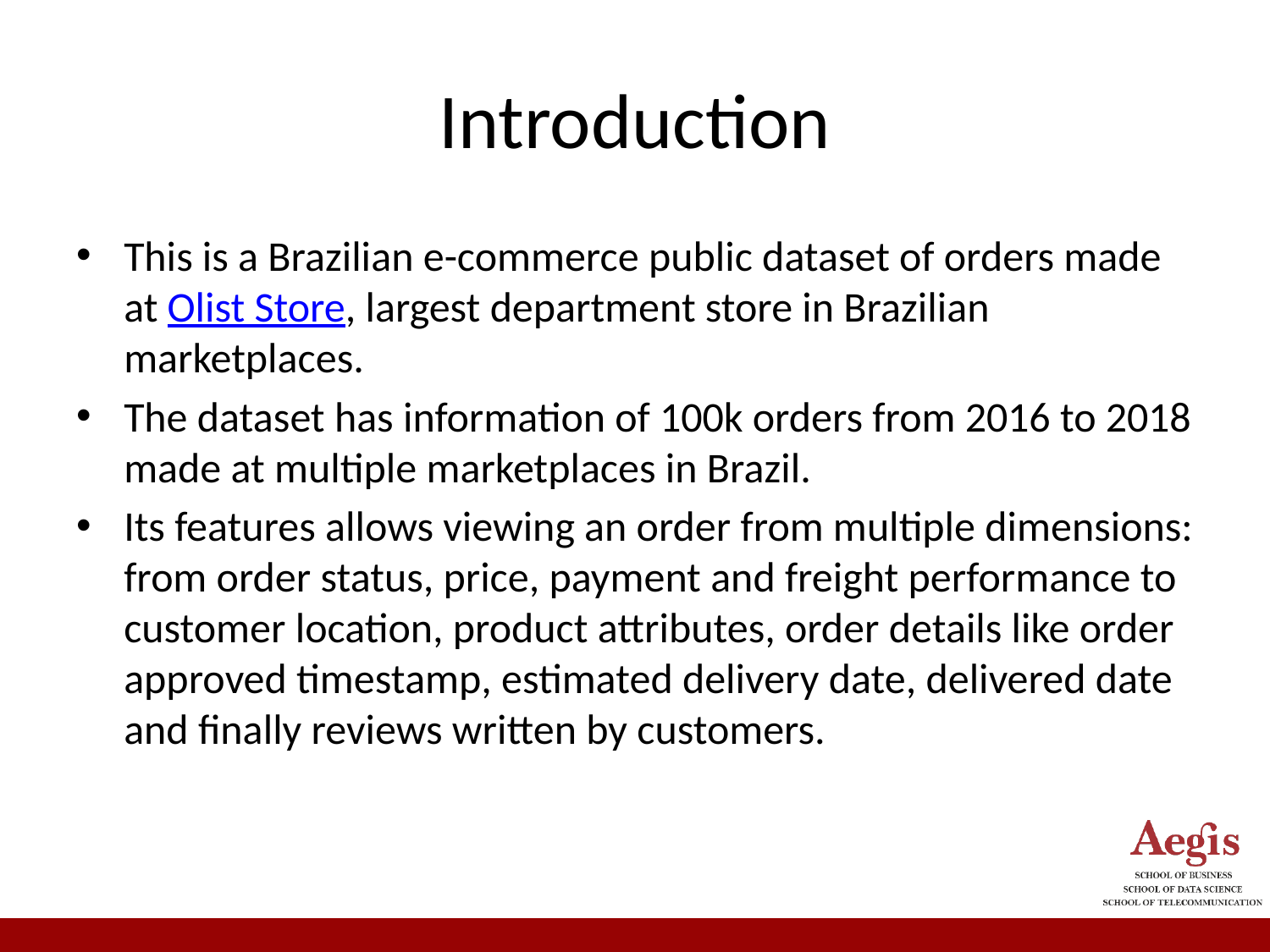

# Introduction
This is a Brazilian e-commerce public dataset of orders made at Olist Store, largest department store in Brazilian marketplaces.
The dataset has information of 100k orders from 2016 to 2018 made at multiple marketplaces in Brazil.
Its features allows viewing an order from multiple dimensions: from order status, price, payment and freight performance to customer location, product attributes, order details like order approved timestamp, estimated delivery date, delivered date and finally reviews written by customers.